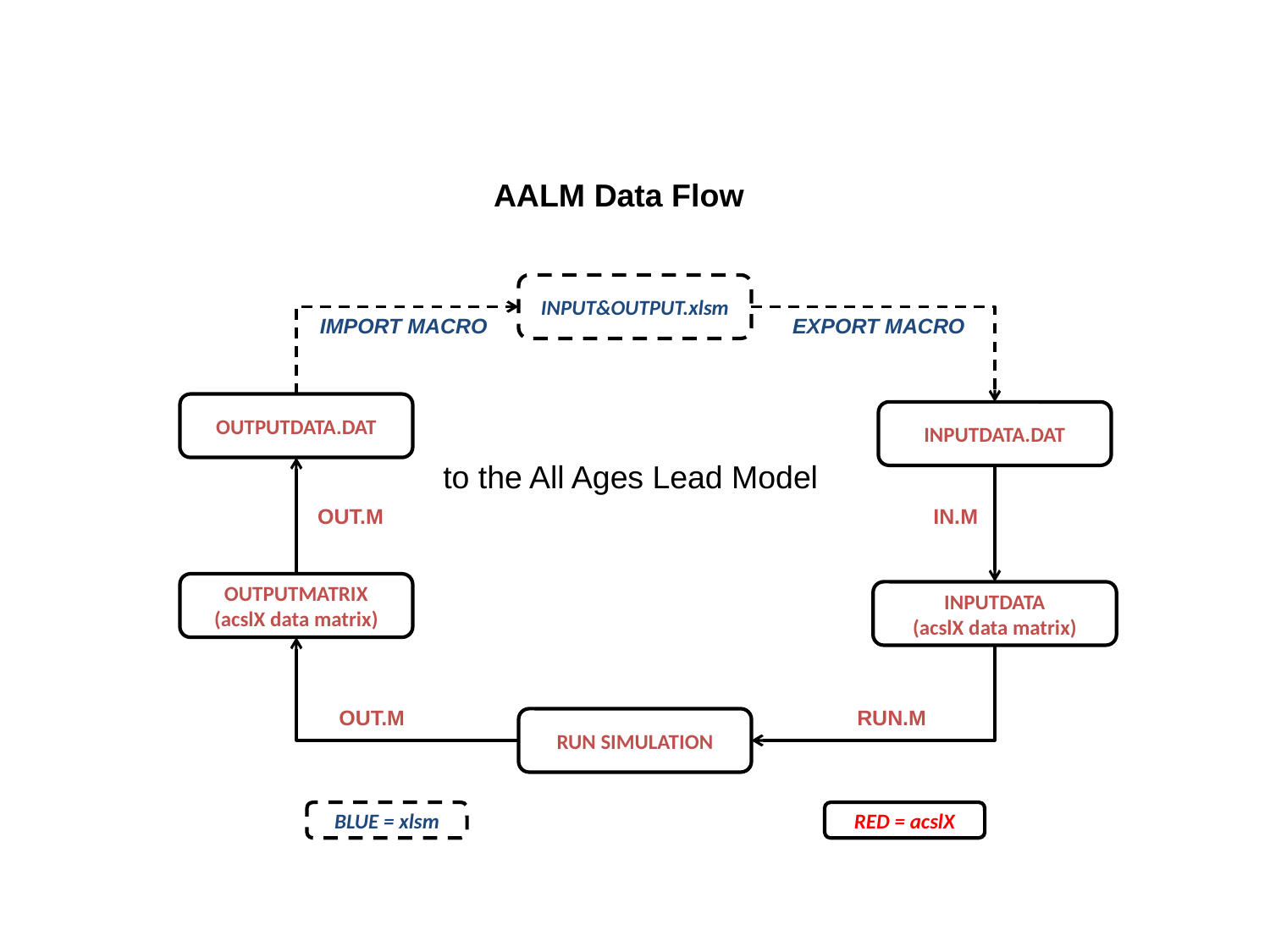

AALM Data Flow
INPUT&OUTPUT.xlsm
IMPORT MACRO
EXPORT MACRO
OUTPUTDATA.DAT
INPUTDATA.DAT
OUT.M
IN.M
OUTPUTMATRIX
(acslX data matrix)
INPUTDATA
(acslX data matrix)
OUT.M
RUN.M
RUN SIMULATION
to the All Ages Lead Model
BLUE = xlsm
RED = acslX